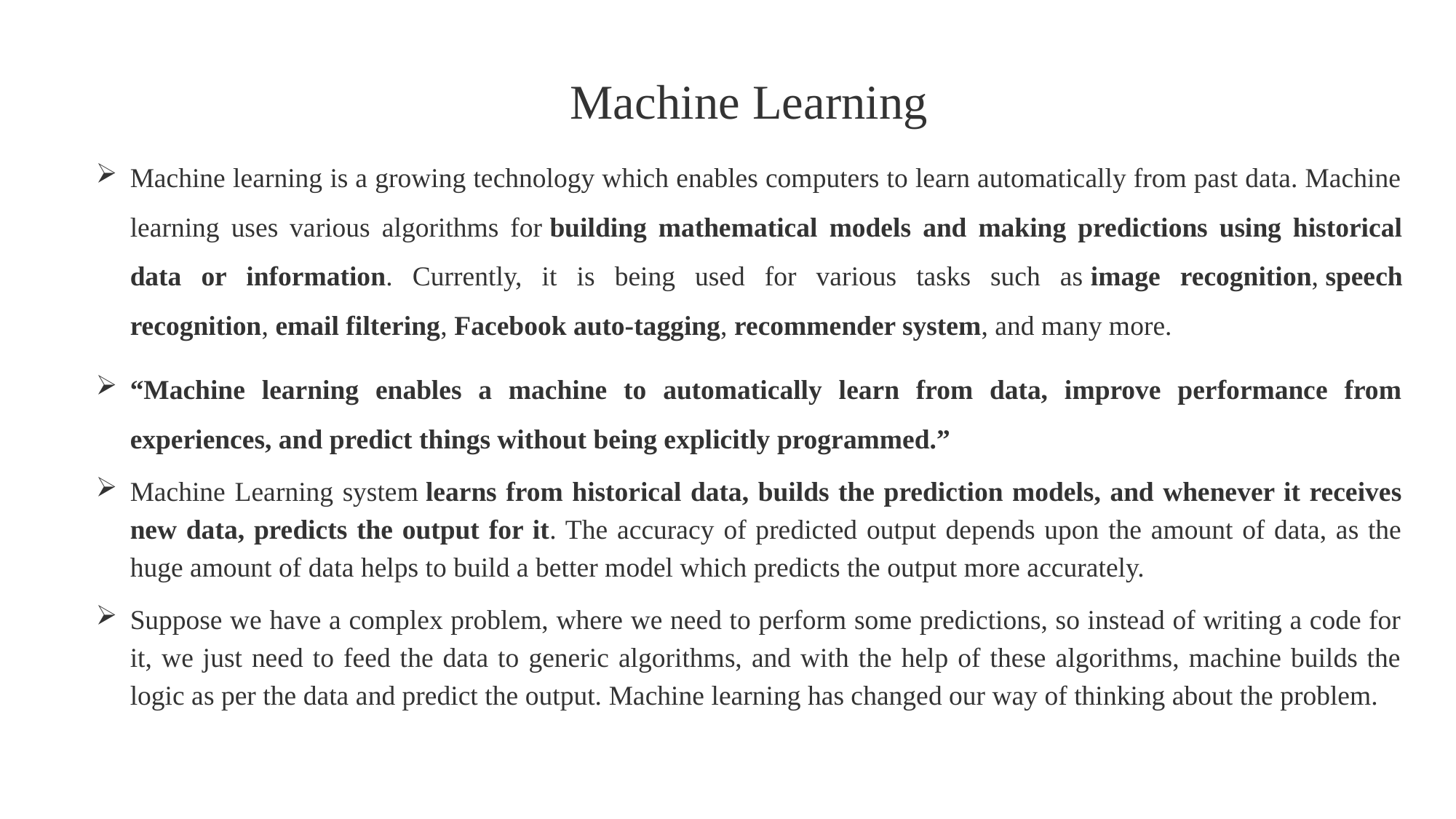

Machine Learning
Machine learning is a growing technology which enables computers to learn automatically from past data. Machine learning uses various algorithms for building mathematical models and making predictions using historical data or information. Currently, it is being used for various tasks such as image recognition, speech recognition, email filtering, Facebook auto-tagging, recommender system, and many more.
“Machine learning enables a machine to automatically learn from data, improve performance from experiences, and predict things without being explicitly programmed.”
Machine Learning system learns from historical data, builds the prediction models, and whenever it receives new data, predicts the output for it. The accuracy of predicted output depends upon the amount of data, as the huge amount of data helps to build a better model which predicts the output more accurately.
Suppose we have a complex problem, where we need to perform some predictions, so instead of writing a code for it, we just need to feed the data to generic algorithms, and with the help of these algorithms, machine builds the logic as per the data and predict the output. Machine learning has changed our way of thinking about the problem.